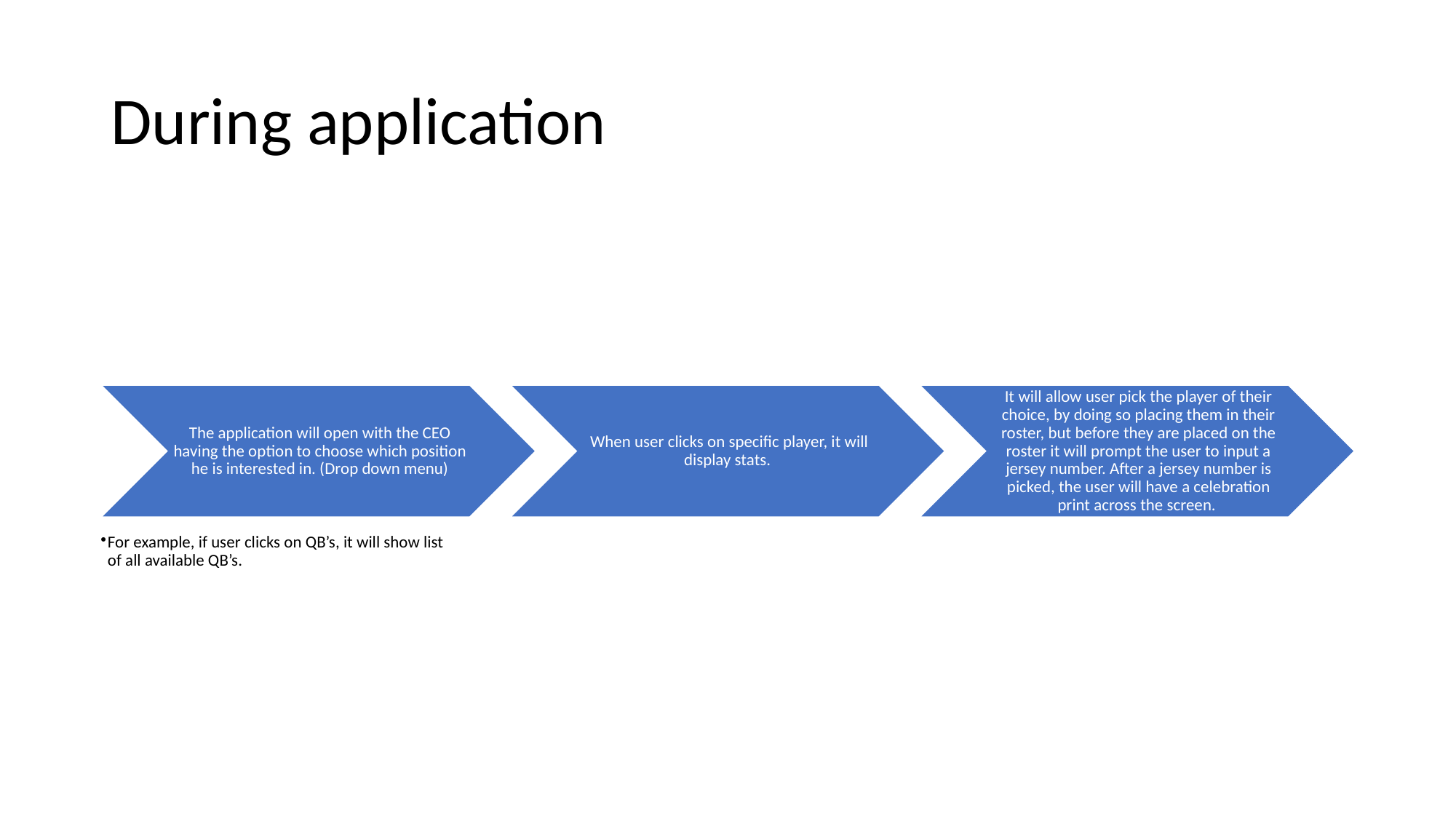

# During application
The application will open with the CEO having the option to choose which position he is interested in. (Drop down menu)
For example, if user clicks on QB’s, it will show list of all available QB’s.
When user clicks on specific player, it will display stats.
It will allow user pick the player of their choice, by doing so placing them in their roster, but before they are placed on the roster it will prompt the user to input a jersey number. After a jersey number is picked, the user will have a celebration print across the screen.